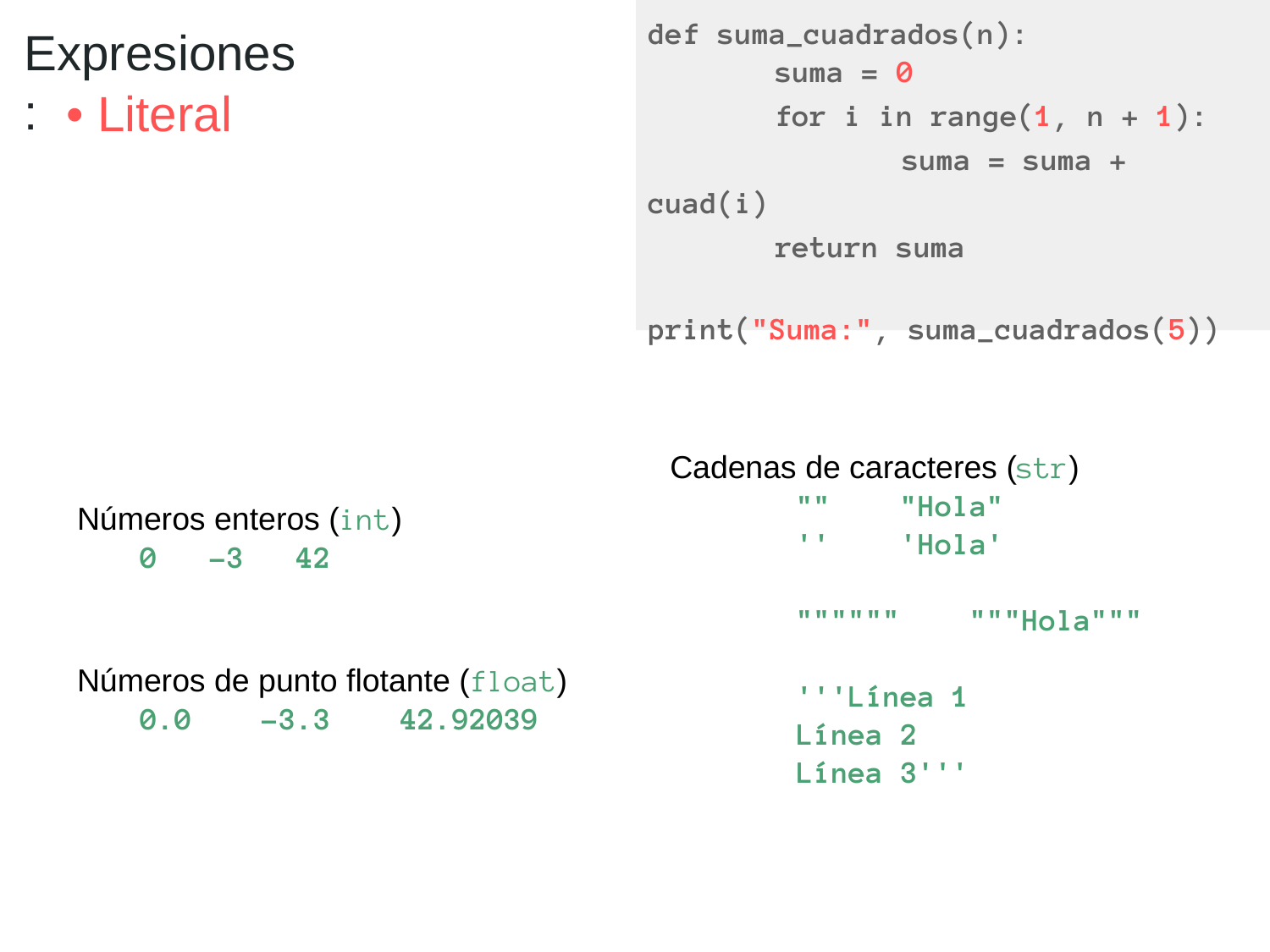

def suma_cuadrados(n):
	suma = 0
	for i in range(1, n + 1):
		suma = suma + cuad(i)
	return suma

print("Suma:", suma_cuadrados(5))
Expresiones:
• Literal
Cadenas de caracteres (str)
	""    "Hola"
	''    'Hola'

	""""""    """Hola"""

	'''Línea 1
	Línea 2
	Línea 3'''
Números enteros (int)
0   -3   42
Números de punto flotante (float)
0.0    -3.3    42.92039